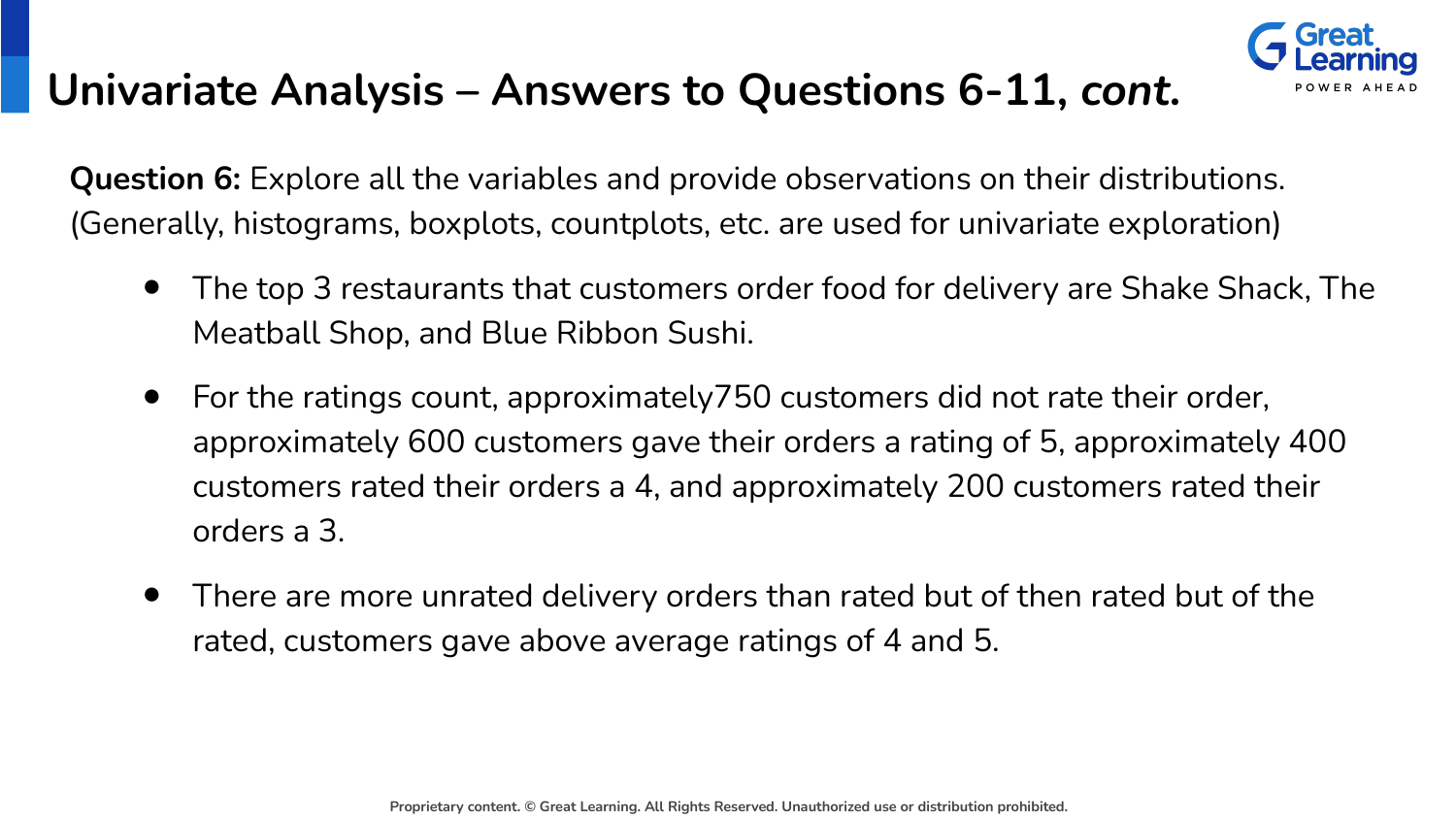

# Univariate Analysis – Answers to Questions 6-11, cont.
Question 6: Explore all the variables and provide observations on their distributions. (Generally, histograms, boxplots, countplots, etc. are used for univariate exploration)
The top 3 restaurants that customers order food for delivery are Shake Shack, The Meatball Shop, and Blue Ribbon Sushi.
For the ratings count, approximately750 customers did not rate their order, approximately 600 customers gave their orders a rating of 5, approximately 400 customers rated their orders a 4, and approximately 200 customers rated their orders a 3.
There are more unrated delivery orders than rated but of then rated but of the rated, customers gave above average ratings of 4 and 5.